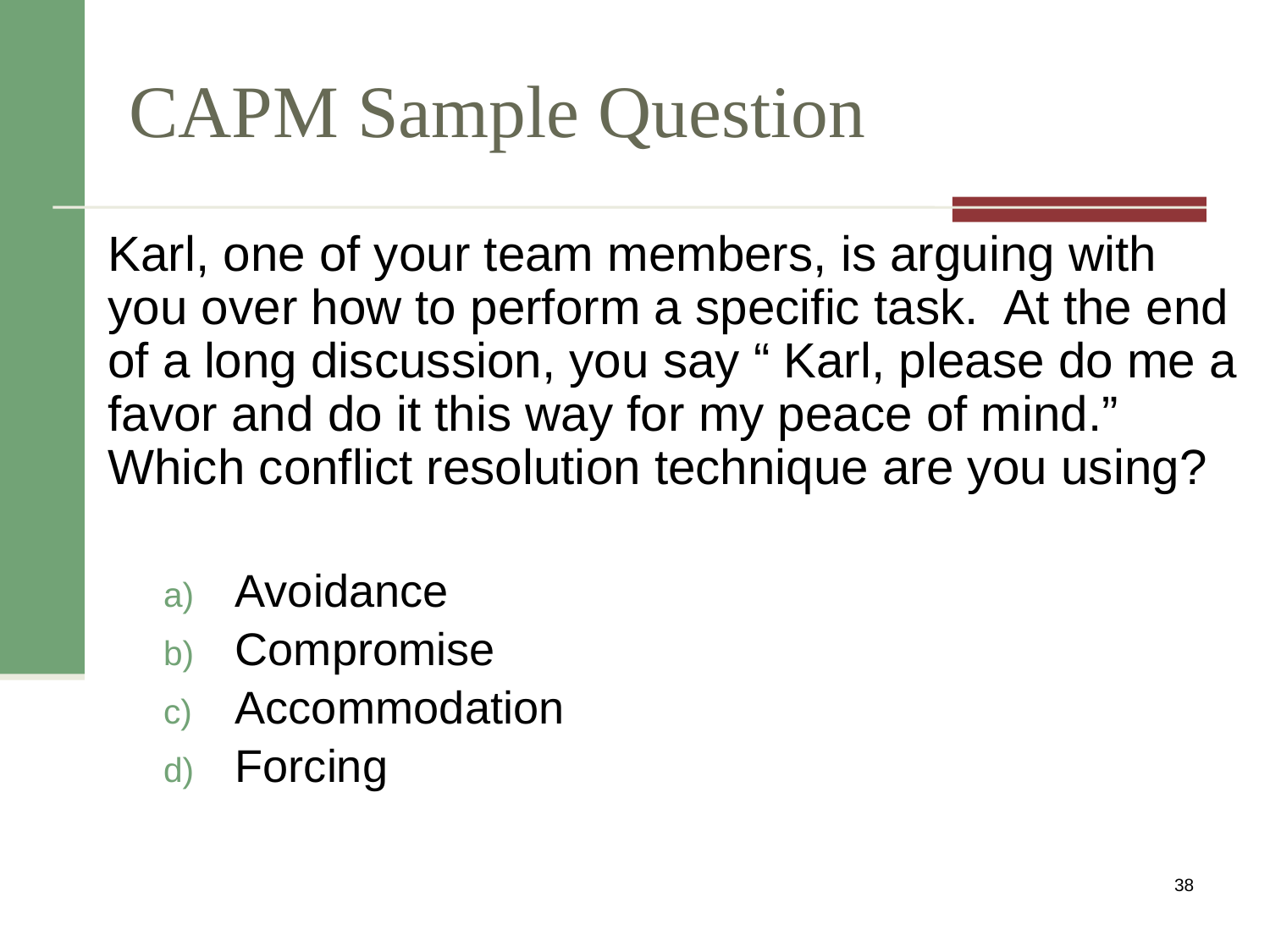

# CAPM Sample Question
Karl, one of your team members, is arguing with you over how to perform a specific task.  At the end of a long discussion, you say “ Karl, please do me a favor and do it this way for my peace of mind.”  Which conflict resolution technique are you using?

Avoidance
Compromise
Accommodation
Forcing
38